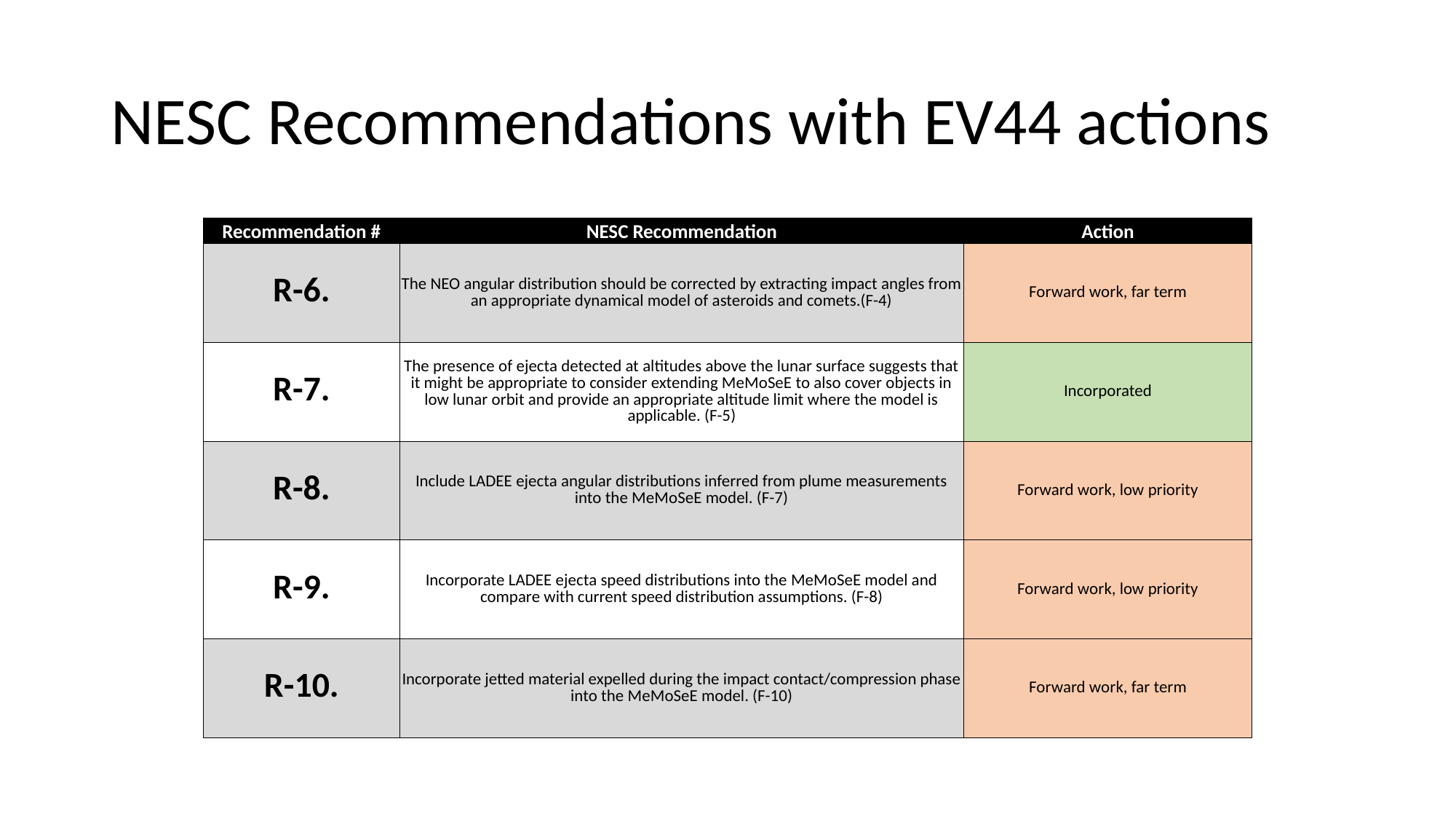

# NESC Recommendations with EV44 actions
| Recommendation # | NESC Recommendation | Action |
| --- | --- | --- |
| R-6. | The NEO angular distribution should be corrected by extracting impact angles from an appropriate dynamical model of asteroids and comets.(F-4) | Forward work, far term |
| R-7. | The presence of ejecta detected at altitudes above the lunar surface suggests that it might be appropriate to consider extending MeMoSeE to also cover objects in low lunar orbit and provide an appropriate altitude limit where the model is applicable. (F-5) | Incorporated |
| R-8. | Include LADEE ejecta angular distributions inferred from plume measurements into the MeMoSeE model. (F-7) | Forward work, low priority |
| R-9. | Incorporate LADEE ejecta speed distributions into the MeMoSeE model and compare with current speed distribution assumptions. (F-8) | Forward work, low priority |
| R-10. | Incorporate jetted material expelled during the impact contact/compression phase into the MeMoSeE model. (F-10) | Forward work, far term |